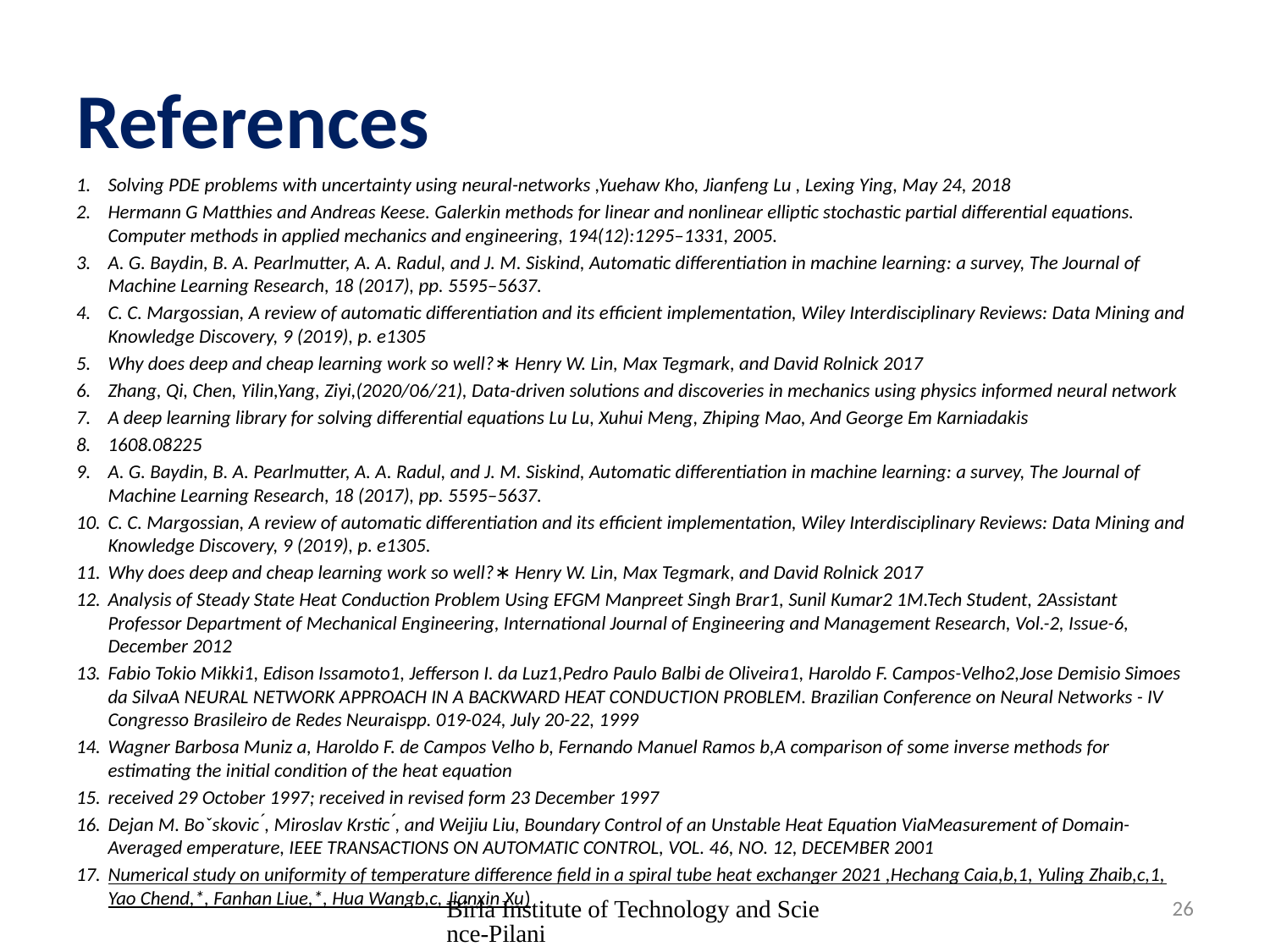

# References
Solving PDE problems with uncertainty using neural-networks ,Yuehaw Kho, Jianfeng Lu , Lexing Ying, May 24, 2018
Hermann G Matthies and Andreas Keese. Galerkin methods for linear and nonlinear elliptic stochastic partial differential equations. Computer methods in applied mechanics and engineering, 194(12):1295–1331, 2005.
A. G. Baydin, B. A. Pearlmutter, A. A. Radul, and J. M. Siskind, Automatic differentiation in machine learning: a survey, The Journal of Machine Learning Research, 18 (2017), pp. 5595–5637.
C. C. Margossian, A review of automatic differentiation and its efficient implementation, Wiley Interdisciplinary Reviews: Data Mining and Knowledge Discovery, 9 (2019), p. e1305
Why does deep and cheap learning work so well?∗ Henry W. Lin, Max Tegmark, and David Rolnick 2017
Zhang, Qi, Chen, Yilin,Yang, Ziyi,(2020/06/21), Data-driven solutions and discoveries in mechanics using physics informed neural network
A deep learning library for solving differential equations Lu Lu, Xuhui Meng, Zhiping Mao, And George Em Karniadakis
1608.08225
A. G. Baydin, B. A. Pearlmutter, A. A. Radul, and J. M. Siskind, Automatic differentiation in machine learning: a survey, The Journal of Machine Learning Research, 18 (2017), pp. 5595–5637.
C. C. Margossian, A review of automatic differentiation and its efficient implementation, Wiley Interdisciplinary Reviews: Data Mining and Knowledge Discovery, 9 (2019), p. e1305.
Why does deep and cheap learning work so well?∗ Henry W. Lin, Max Tegmark, and David Rolnick 2017
Analysis of Steady State Heat Conduction Problem Using EFGM Manpreet Singh Brar1, Sunil Kumar2 1M.Tech Student, 2Assistant Professor Department of Mechanical Engineering, International Journal of Engineering and Management Research, Vol.-2, Issue-6, December 2012
Fabio Tokio Mikki1, Edison Issamoto1, Jefferson I. da Luz1,Pedro Paulo Balbi de Oliveira1, Haroldo F. Campos-Velho2,Jose Demisio Simoes da SilvaA NEURAL NETWORK APPROACH IN A BACKWARD HEAT CONDUCTION PROBLEM. Brazilian Conference on Neural Networks - IV Congresso Brasileiro de Redes Neuraispp. 019-024, July 20-22, 1999
Wagner Barbosa Muniz a, Haroldo F. de Campos Velho b, Fernando Manuel Ramos b,A comparison of some inverse methods for estimating the initial condition of the heat equation
received 29 October 1997; received in revised form 23 December 1997
Dejan M. Boˇskovic ́, Miroslav Krstic ́, and Weijiu Liu, Boundary Control of an Unstable Heat Equation ViaMeasurement of Domain-Averaged emperature, IEEE TRANSACTIONS ON AUTOMATIC CONTROL, VOL. 46, NO. 12, DECEMBER 2001
Numerical study on uniformity of temperature difference field in a spiral tube heat exchanger 2021 ,Hechang Caia,b,1, Yuling Zhaib,c,1, Yao Chend,*, Fanhan Liue,*, Hua Wangb,c, Jianxin Xu)
Birla Institute of Technology and Science-Pilani
26